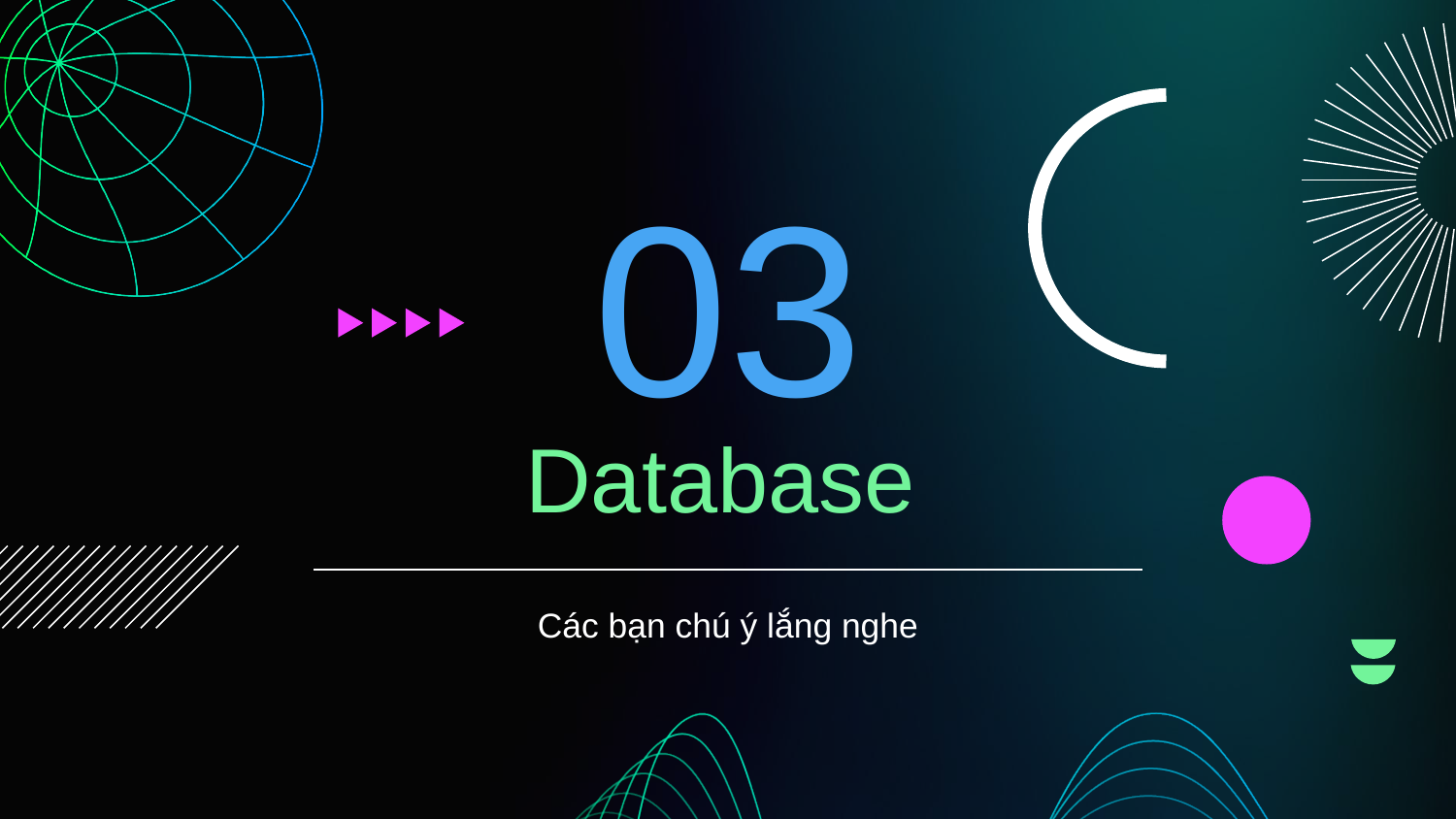

03

# Database

Các bạn chú ý lắng nghe